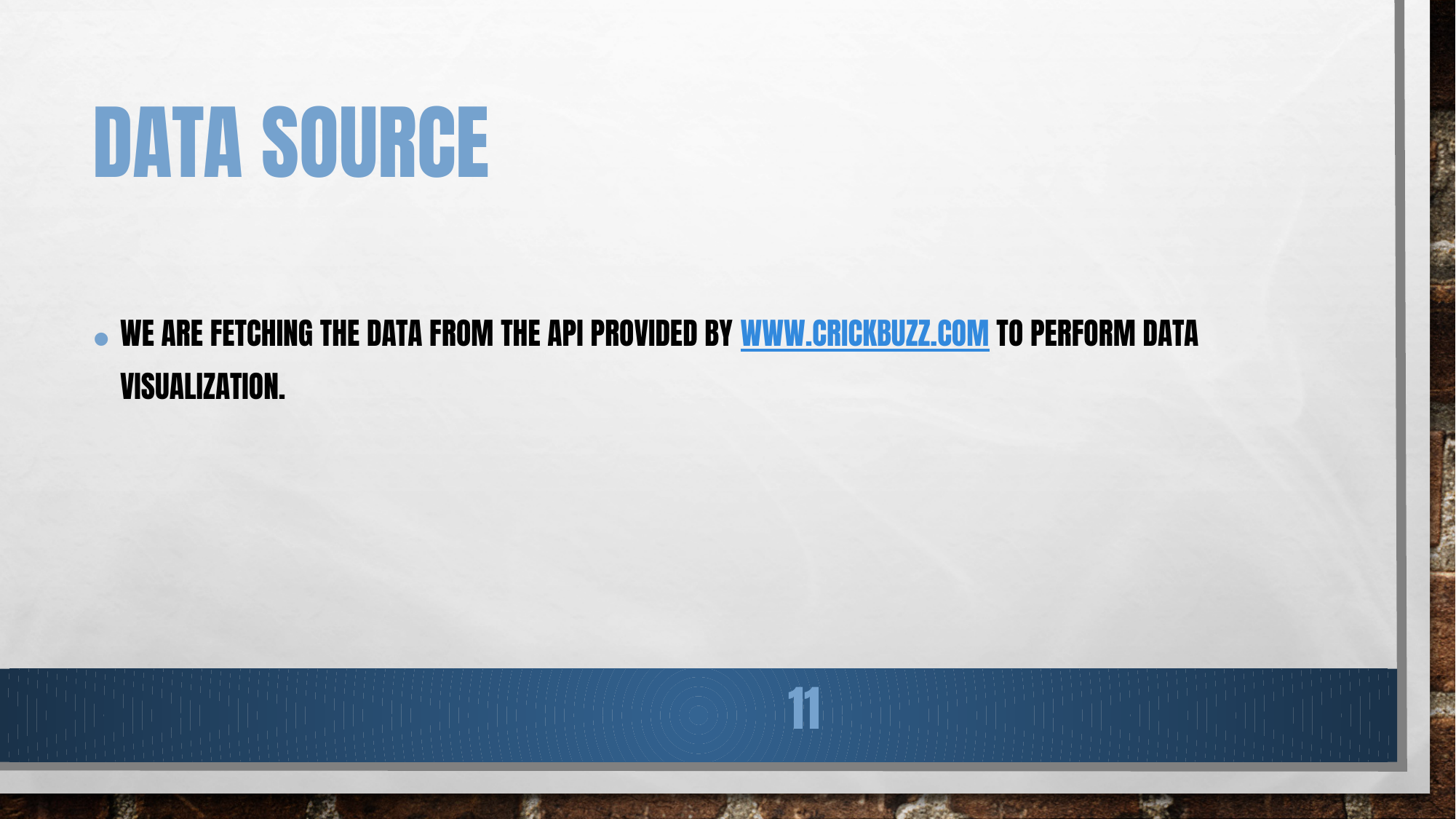

# Data Source
We are fetching the data from the API provided by www.crickbuzz.com to perform data visualization.

11